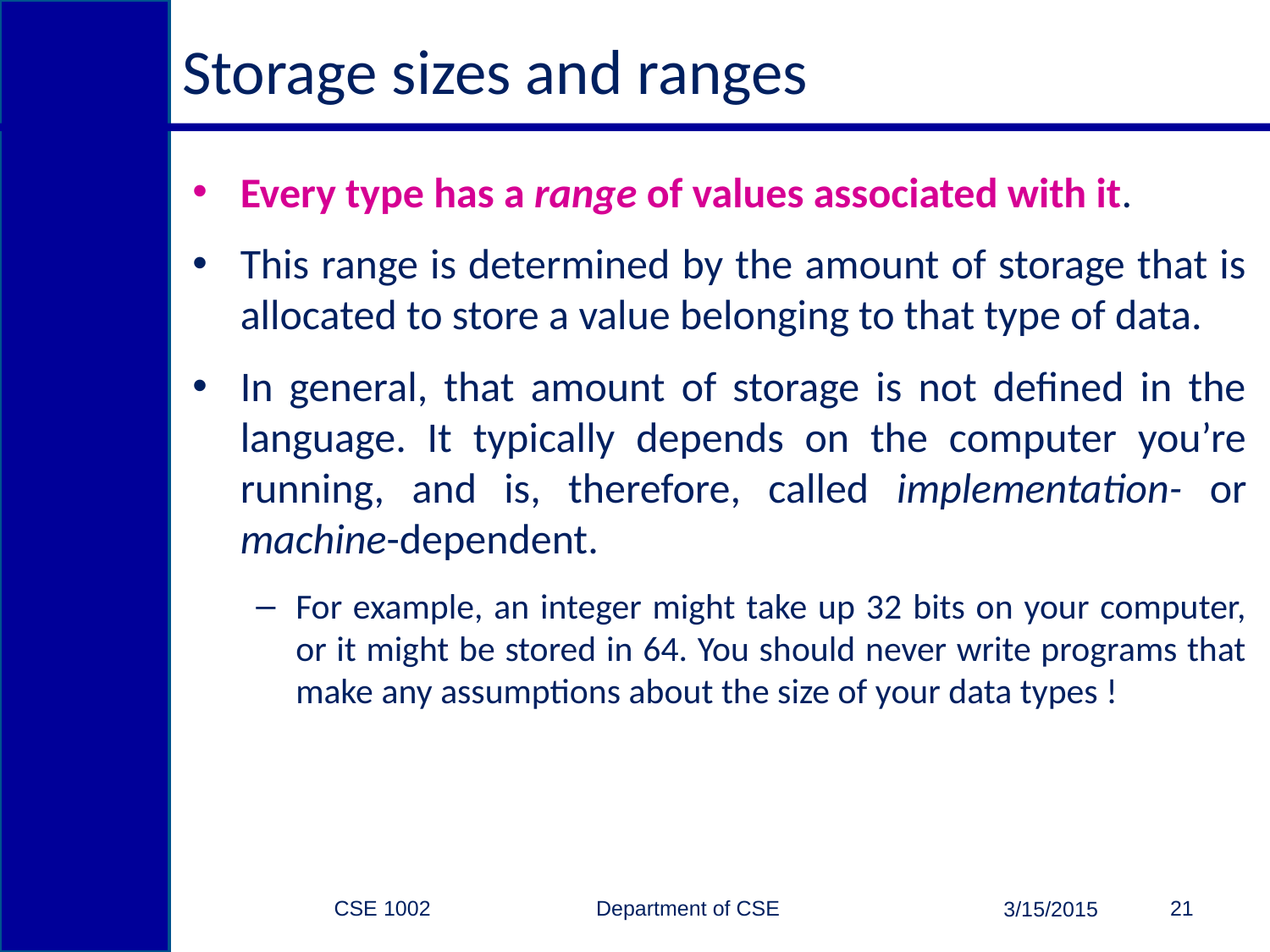

# Storage sizes and ranges
Every type has a range of values associated with it.
This range is determined by the amount of storage that is allocated to store a value belonging to that type of data.
In general, that amount of storage is not defined in the language. It typically depends on the computer you’re running, and is, therefore, called implementation- or machine-dependent.
For example, an integer might take up 32 bits on your computer, or it might be stored in 64. You should never write programs that make any assumptions about the size of your data types !
CSE 1002                            Department of CSE
21
3/15/2015